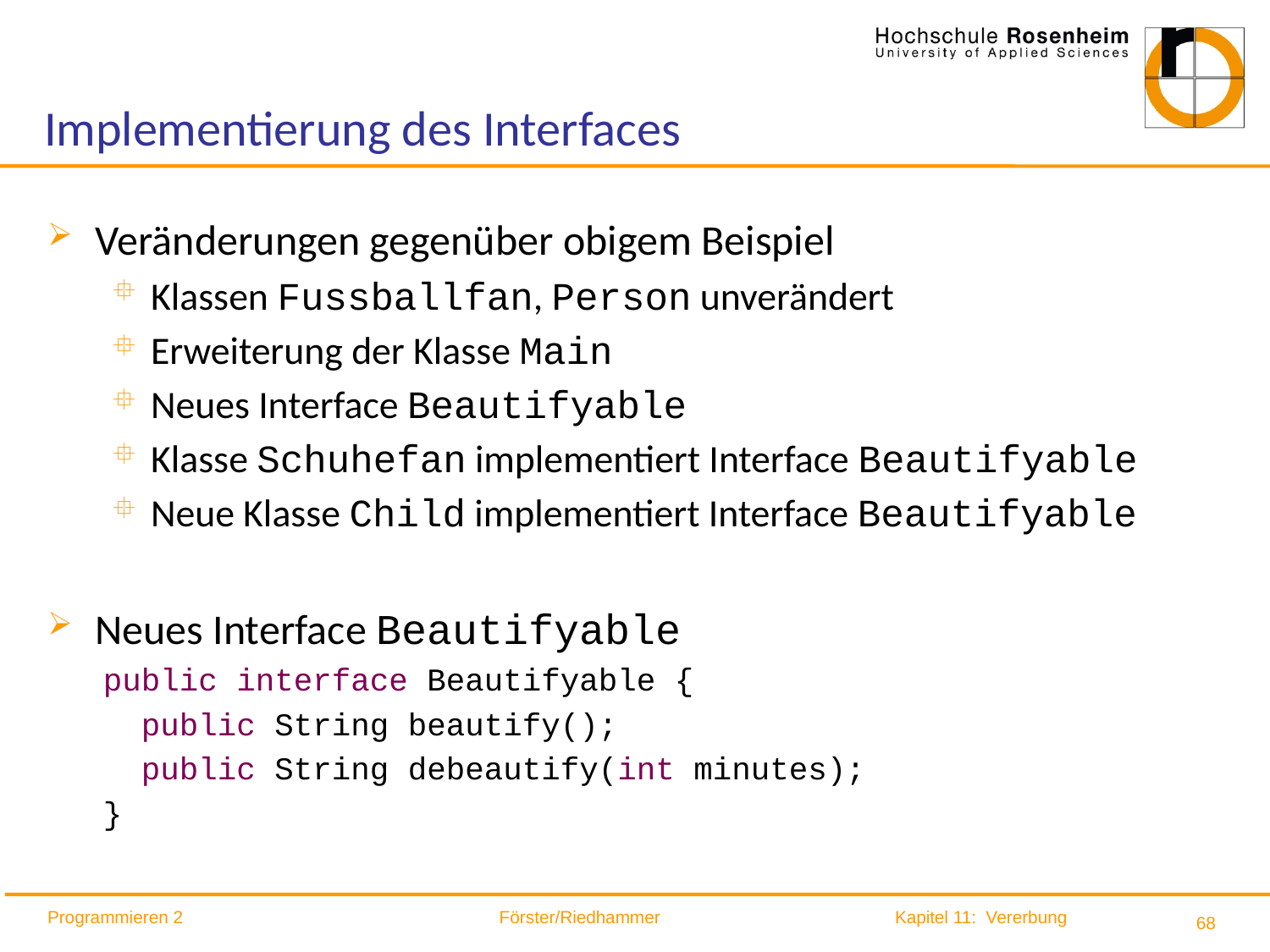

# Implementierung des Interfaces
Veränderungen gegenüber obigem Beispiel
Klassen Fussballfan, Person unverändert
Erweiterung der Klasse Main
Neues Interface Beautifyable
Klasse Schuhefan implementiert Interface Beautifyable
Neue Klasse Child implementiert Interface Beautifyable

Neues Interface Beautifyable
public interface Beautifyable {
  public String beautify();
  public String debeautify(int minutes);
}